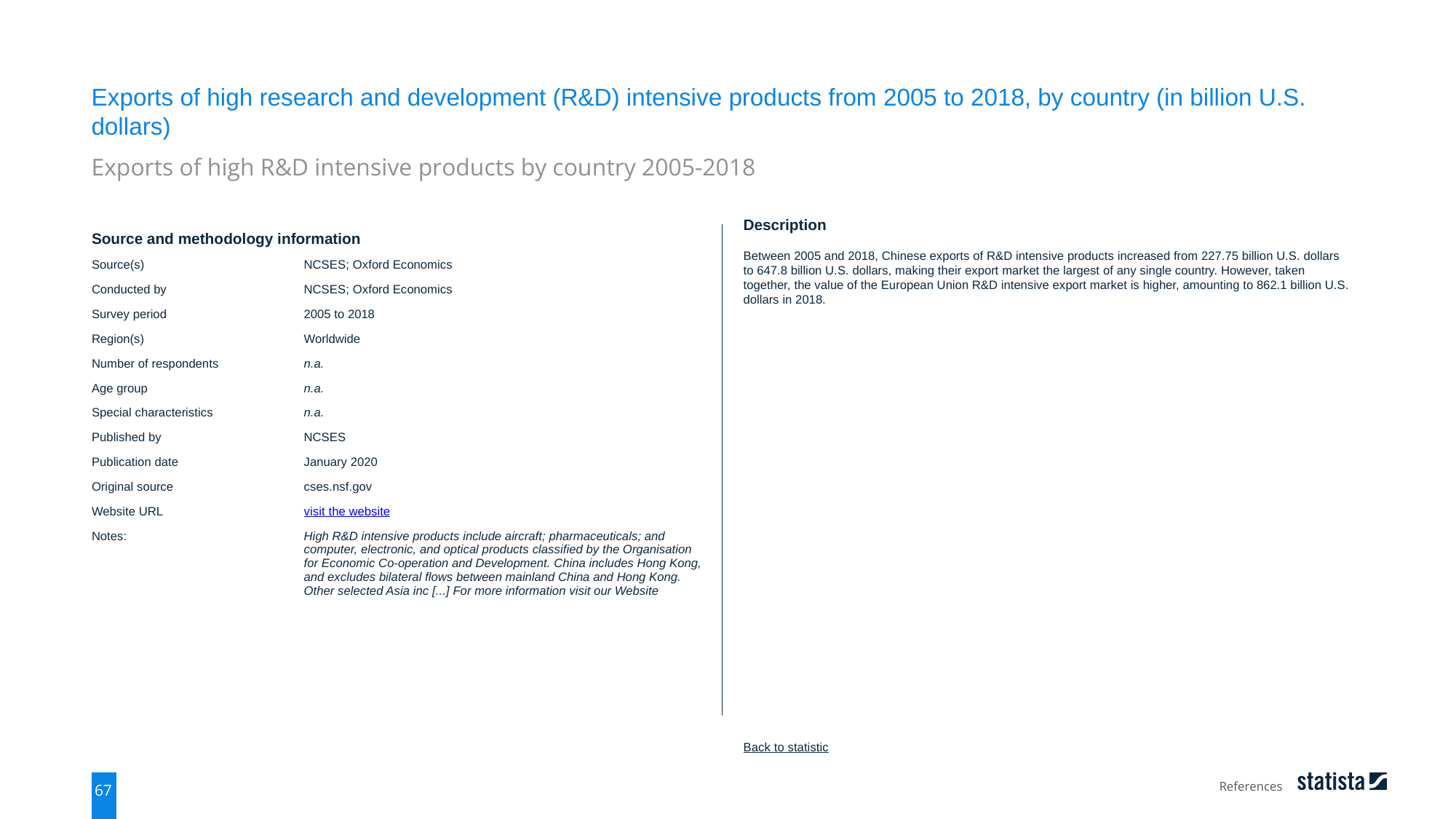

Exports of high research and development (R&D) intensive products from 2005 to 2018, by country (in billion U.S. dollars)
Exports of high R&D intensive products by country 2005-2018
| Source and methodology information |  |
| --- | --- |
| Source(s) | NCSES; Oxford Economics |
| Conducted by | NCSES; Oxford Economics |
| Survey period | 2005 to 2018 |
| Region(s) | Worldwide |
| Number of respondents | n.a. |
| Age group | n.a. |
| Special characteristics | n.a. |
| Published by | NCSES |
| Publication date | January 2020 |
| Original source | cses.nsf.gov |
| Website URL | visit the website |
| Notes: | High R&D intensive products include aircraft; pharmaceuticals; and computer, electronic, and optical products classified by the Organisation for Economic Co-operation and Development. China includes Hong Kong, and excludes bilateral flows between mainland China and Hong Kong. Other selected Asia inc [...] For more information visit our Website |

Description

Between 2005 and 2018, Chinese exports of R&D intensive products increased from 227.75 billion U.S. dollars to 647.8 billion U.S. dollars, making their export market the largest of any single country. However, taken together, the value of the European Union R&D intensive export market is higher, amounting to 862.1 billion U.S. dollars in 2018.
Back to statistic
References

67